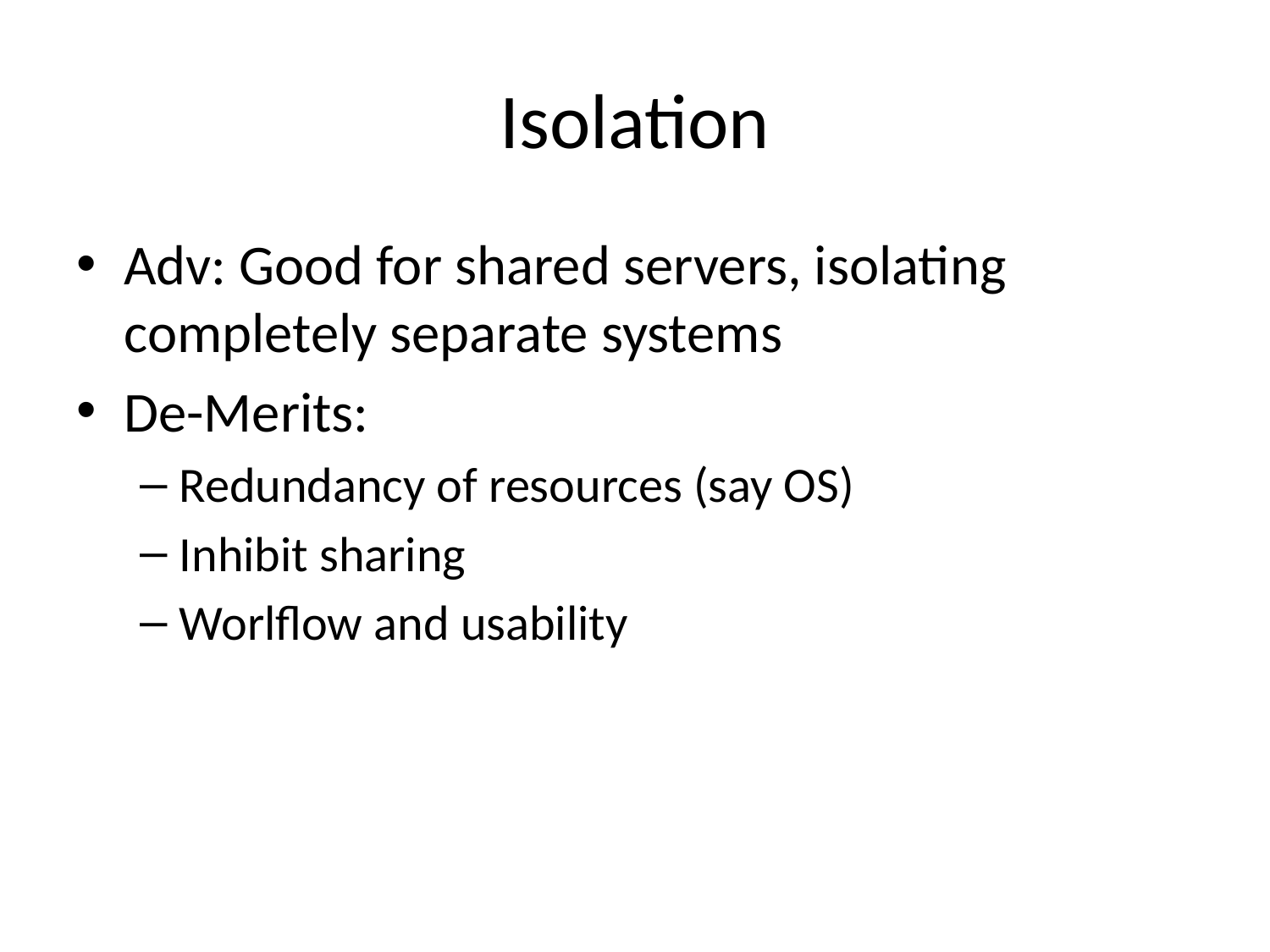

# Isolation
Adv: Good for shared servers, isolating completely separate systems
De-Merits:
Redundancy of resources (say OS)
Inhibit sharing
Worlflow and usability